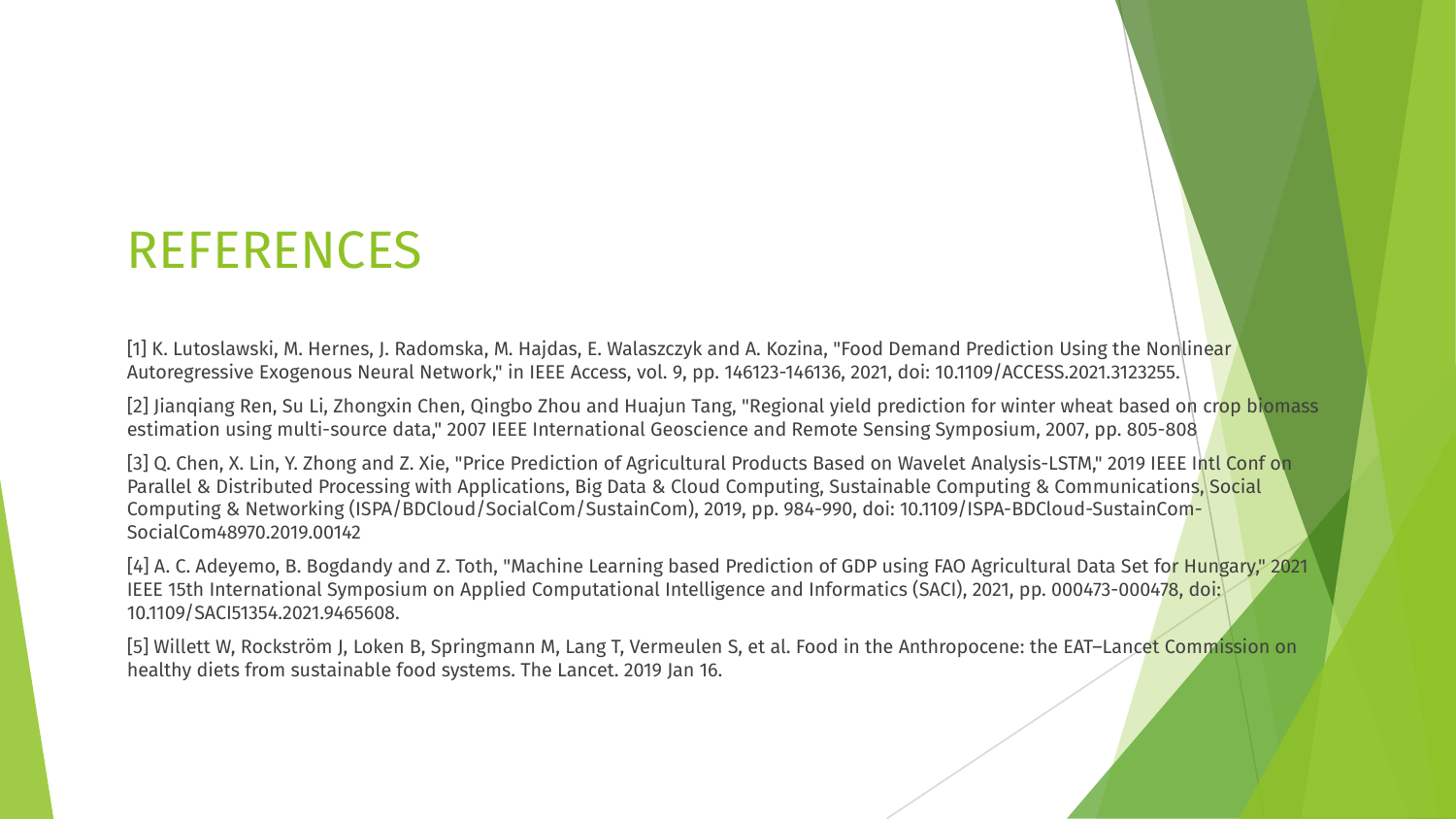

# REFERENCES
[1] K. Lutoslawski, M. Hernes, J. Radomska, M. Hajdas, E. Walaszczyk and A. Kozina, "Food Demand Prediction Using the Nonlinear Autoregressive Exogenous Neural Network," in IEEE Access, vol. 9, pp. 146123-146136, 2021, doi: 10.1109/ACCESS.2021.3123255.
[2] Jianqiang Ren, Su Li, Zhongxin Chen, Qingbo Zhou and Huajun Tang, "Regional yield prediction for winter wheat based on crop biomass estimation using multi-source data," 2007 IEEE International Geoscience and Remote Sensing Symposium, 2007, pp. 805-808
[3] Q. Chen, X. Lin, Y. Zhong and Z. Xie, "Price Prediction of Agricultural Products Based on Wavelet Analysis-LSTM," 2019 IEEE Intl Conf on Parallel & Distributed Processing with Applications, Big Data & Cloud Computing, Sustainable Computing & Communications, Social Computing & Networking (ISPA/BDCloud/SocialCom/SustainCom), 2019, pp. 984-990, doi: 10.1109/ISPA-BDCloud-SustainCom-SocialCom48970.2019.00142
[4] A. C. Adeyemo, B. Bogdandy and Z. Toth, "Machine Learning based Prediction of GDP using FAO Agricultural Data Set for Hungary," 2021 IEEE 15th International Symposium on Applied Computational Intelligence and Informatics (SACI), 2021, pp. 000473-000478, doi: 10.1109/SACI51354.2021.9465608.
[5] Willett W, Rockström J, Loken B, Springmann M, Lang T, Vermeulen S, et al. Food in the Anthropocene: the EAT–Lancet Commission on healthy diets from sustainable food systems. The Lancet. 2019 Jan 16.